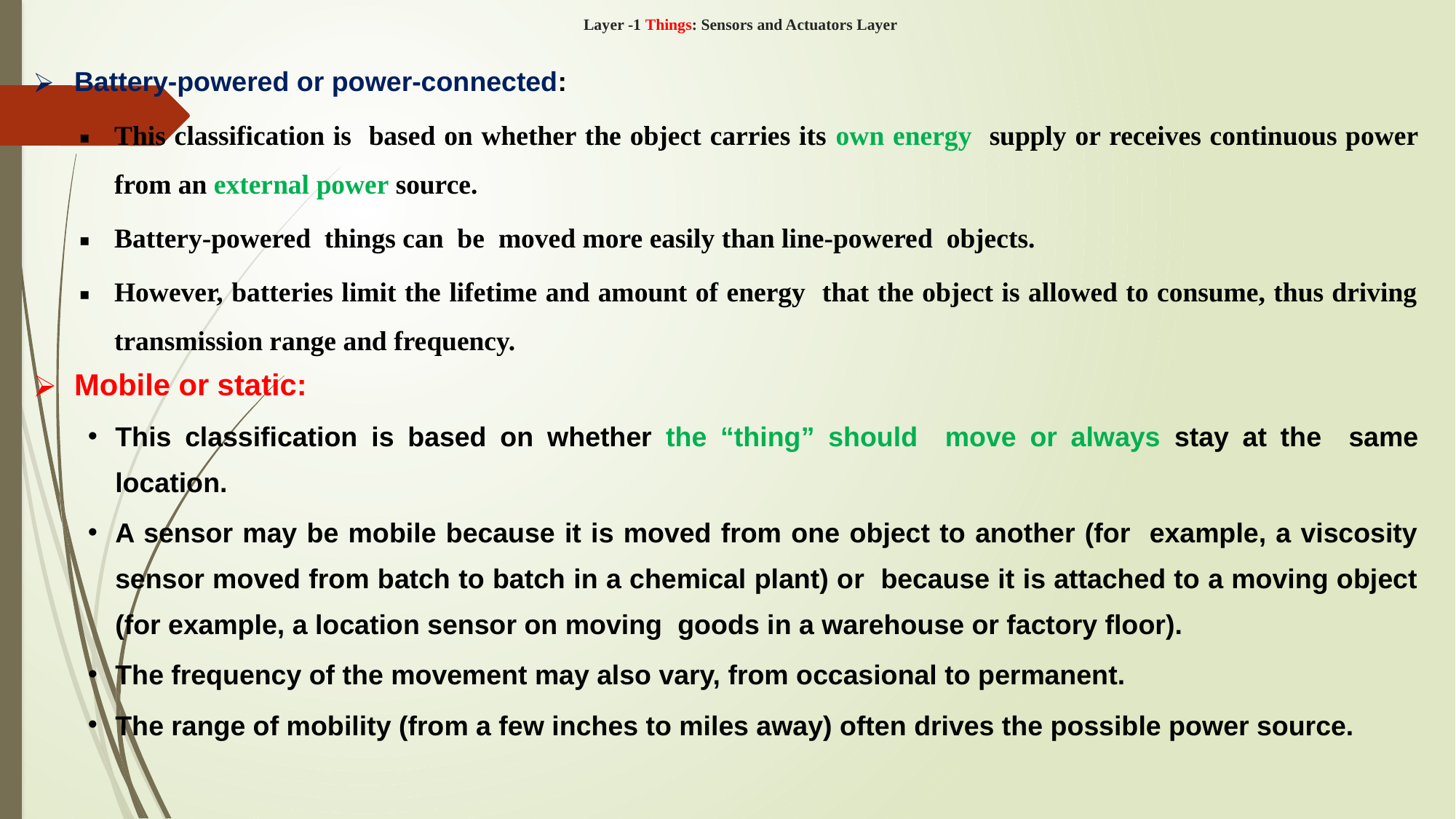

# Layer -1 Things: Sensors and Actuators Layer
Battery-powered or power-connected:
This classification is  based on whether the object carries its own energy  supply or receives continuous power from an external power source.
Battery-powered  things can  be  moved more easily than line-powered  objects.
However, batteries limit the lifetime and amount of energy  that the object is allowed to consume, thus driving transmission range and frequency.
Mobile or static:
This classification is based on whether the “thing” should  move or always stay at the  same location.
A sensor may be mobile because it is moved from one object to another (for  example, a viscosity sensor moved from batch to batch in a chemical plant) or  because it is attached to a moving object (for example, a location sensor on moving  goods in a warehouse or factory floor).
The frequency of the movement may also vary, from occasional to permanent.
The range of mobility (from a few inches to miles away) often drives the possible power source.